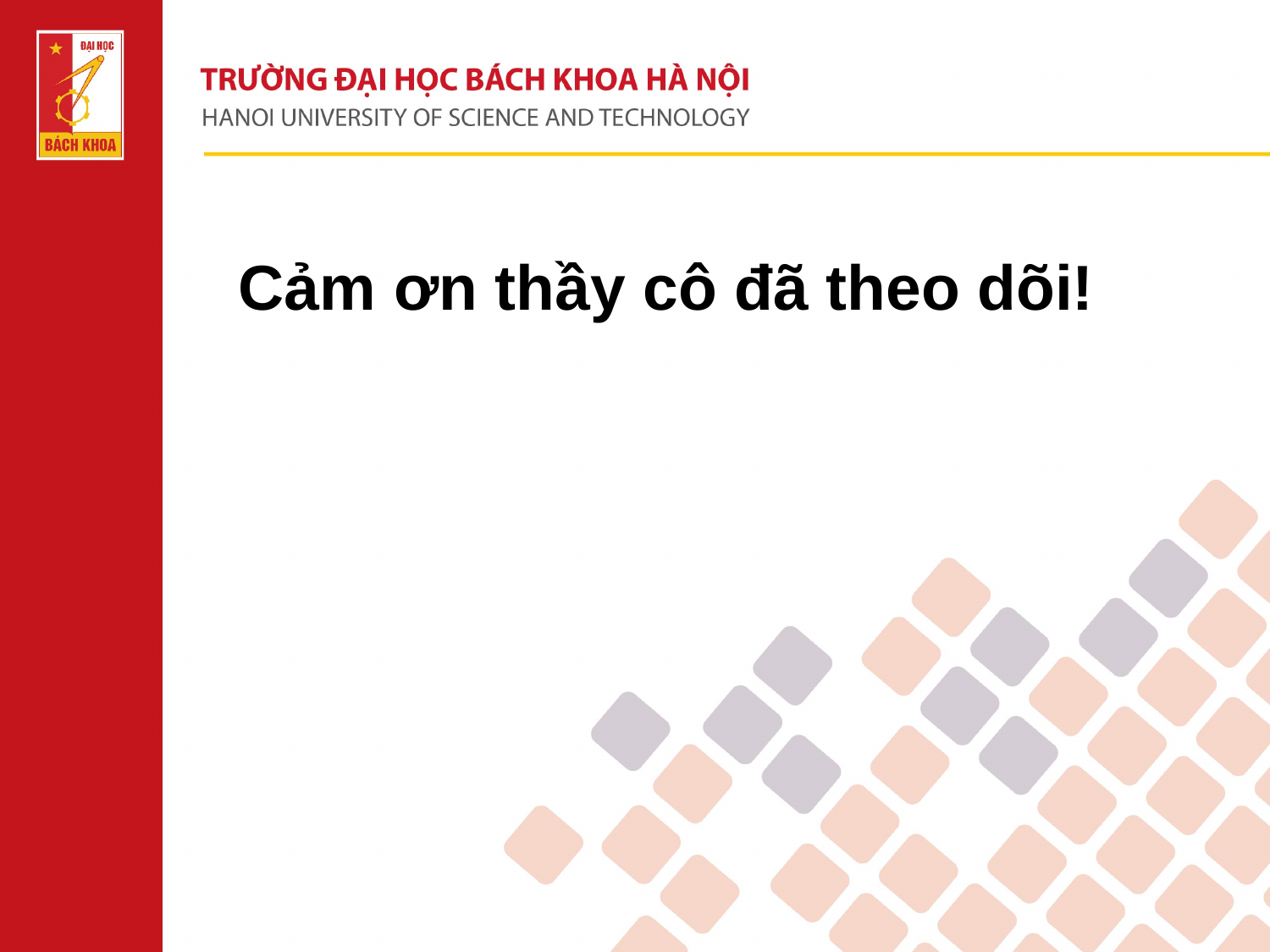

Cảm ơn thầy cô đã theo dõi!